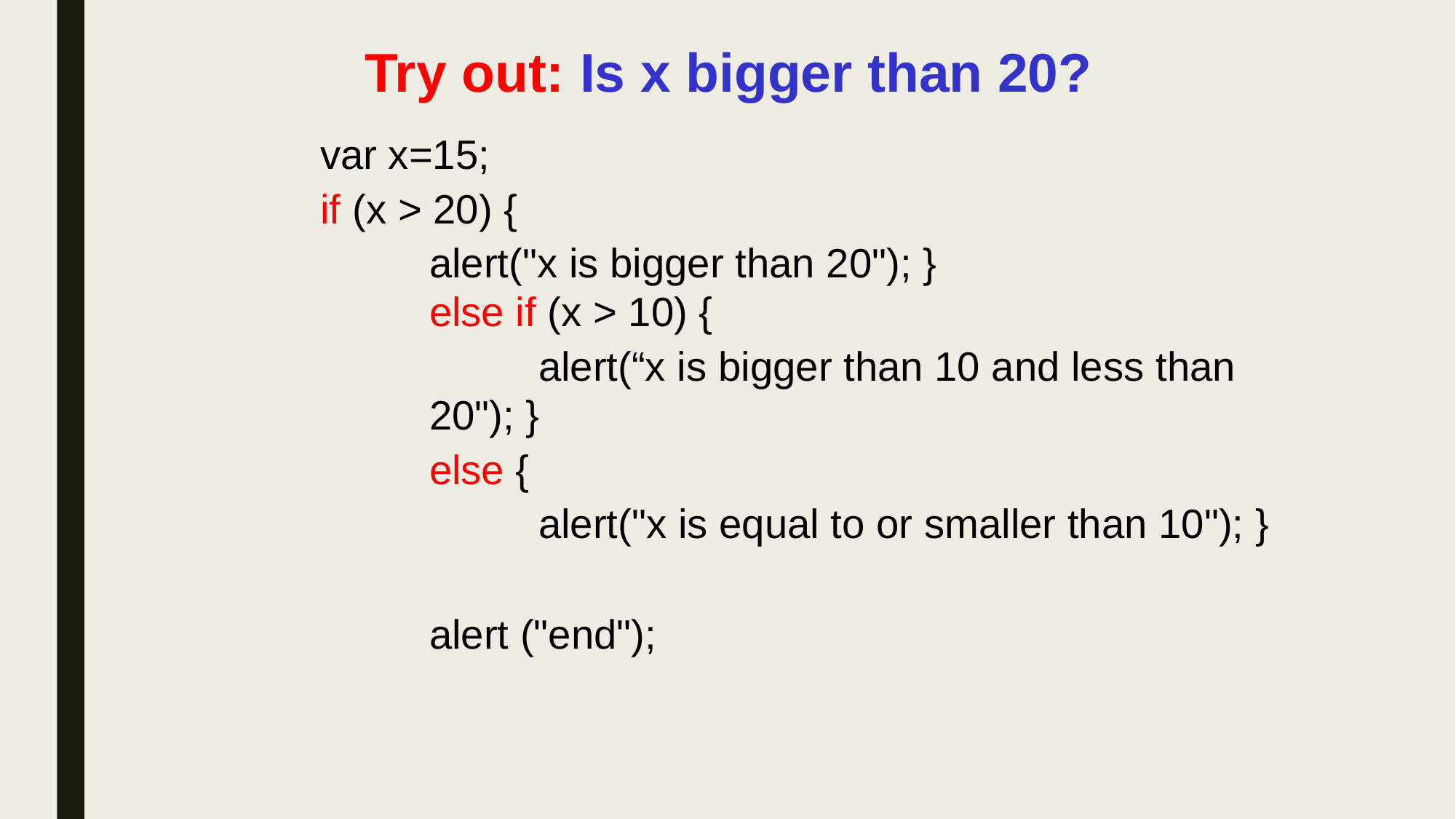

var x=15;
if (x > 20) {
alert("x is bigger than 20"); }
else if (x > 10) {
alert(“x is bigger than 10 and less than 20"); }
else {
alert("x is equal to or smaller than 10"); }

alert ("end");
Try out: Is x bigger than 20?